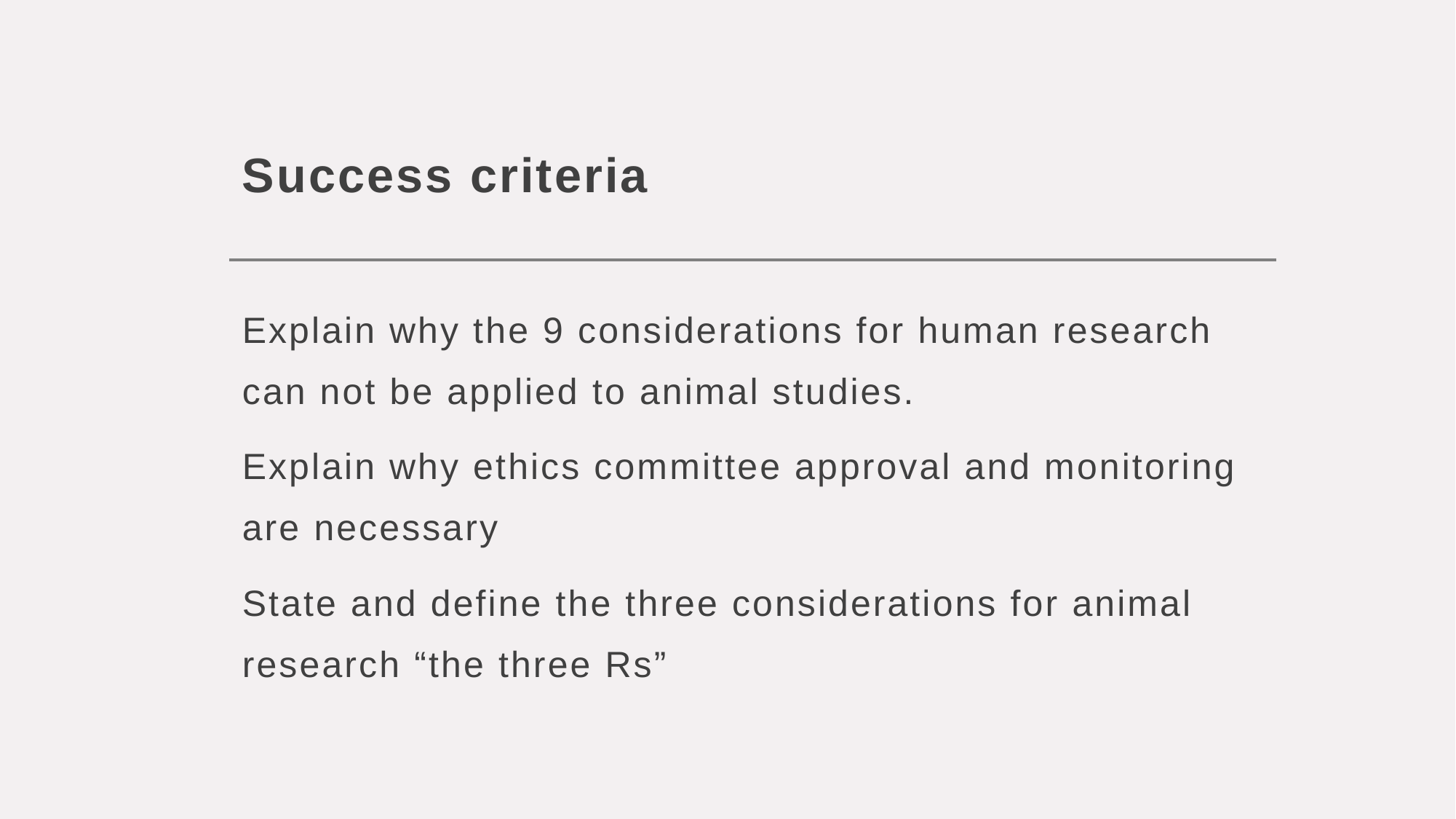

# Success criteria
Explain why the 9 considerations for human research can not be applied to animal studies.
Explain why ethics committee approval and monitoring are necessary
State and define the three considerations for animal research “the three Rs”